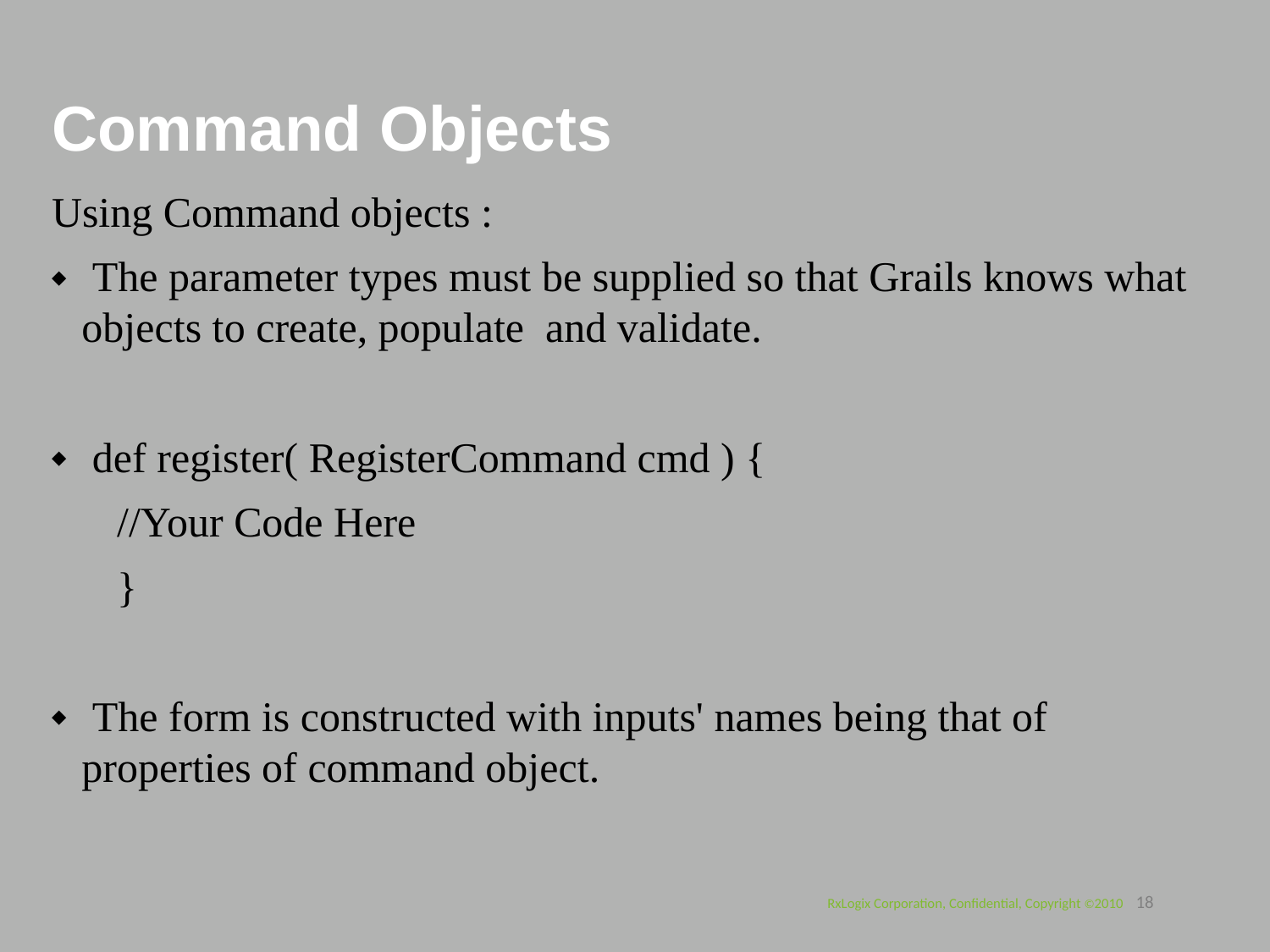

Command Objects
Using Command objects :
 The parameter types must be supplied so that Grails knows what objects to create, populate  and validate.

 def register( RegisterCommand cmd ) {
	//Your Code Here
	}

 The form is constructed with inputs' names being that of properties of command object.